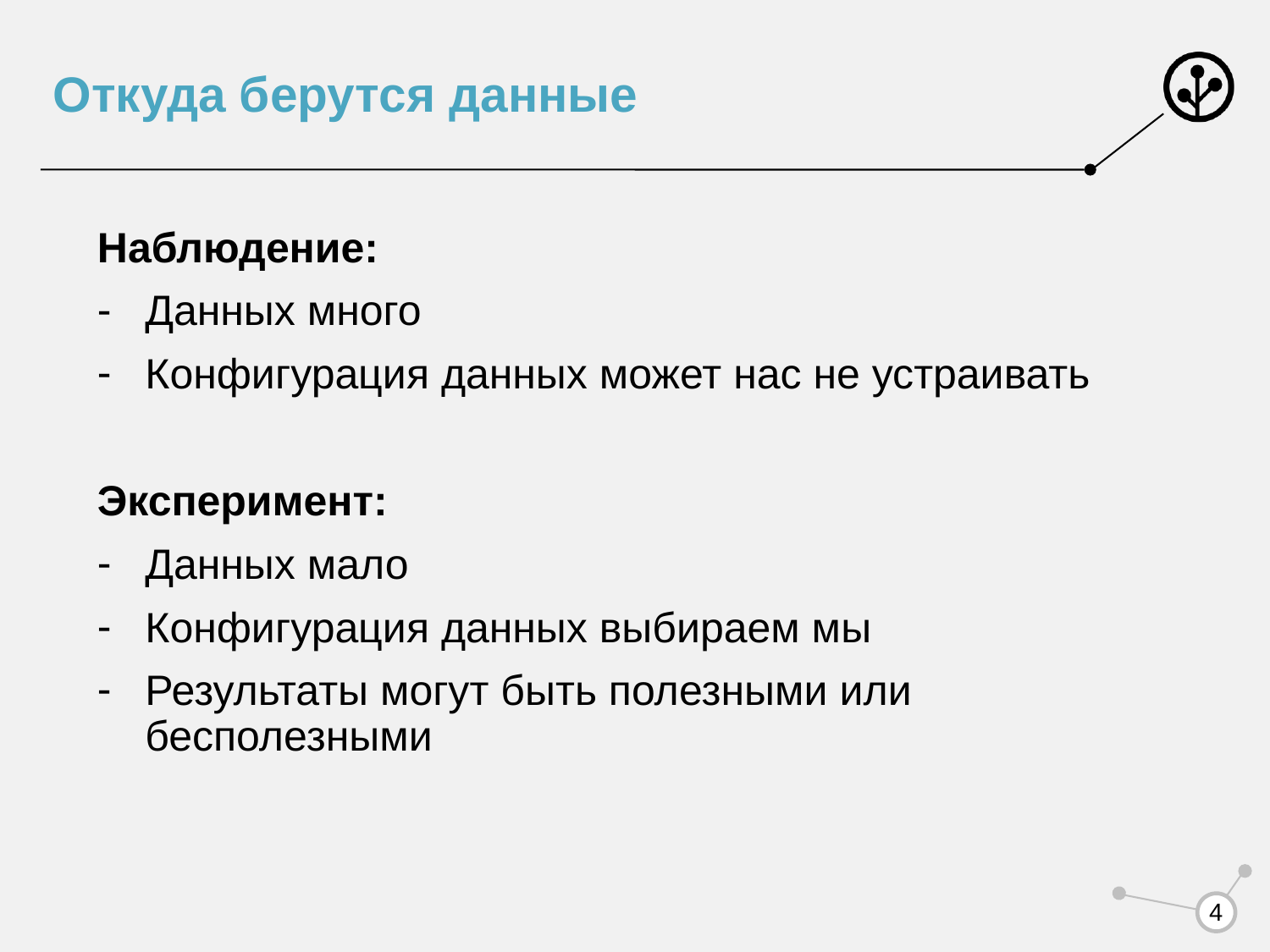

# Откуда берутся данные
Наблюдение:
Данных много
Конфигурация данных может нас не устраивать

Эксперимент:
Данных мало
Конфигурация данных выбираем мы
Результаты могут быть полезными или бесполезными

4